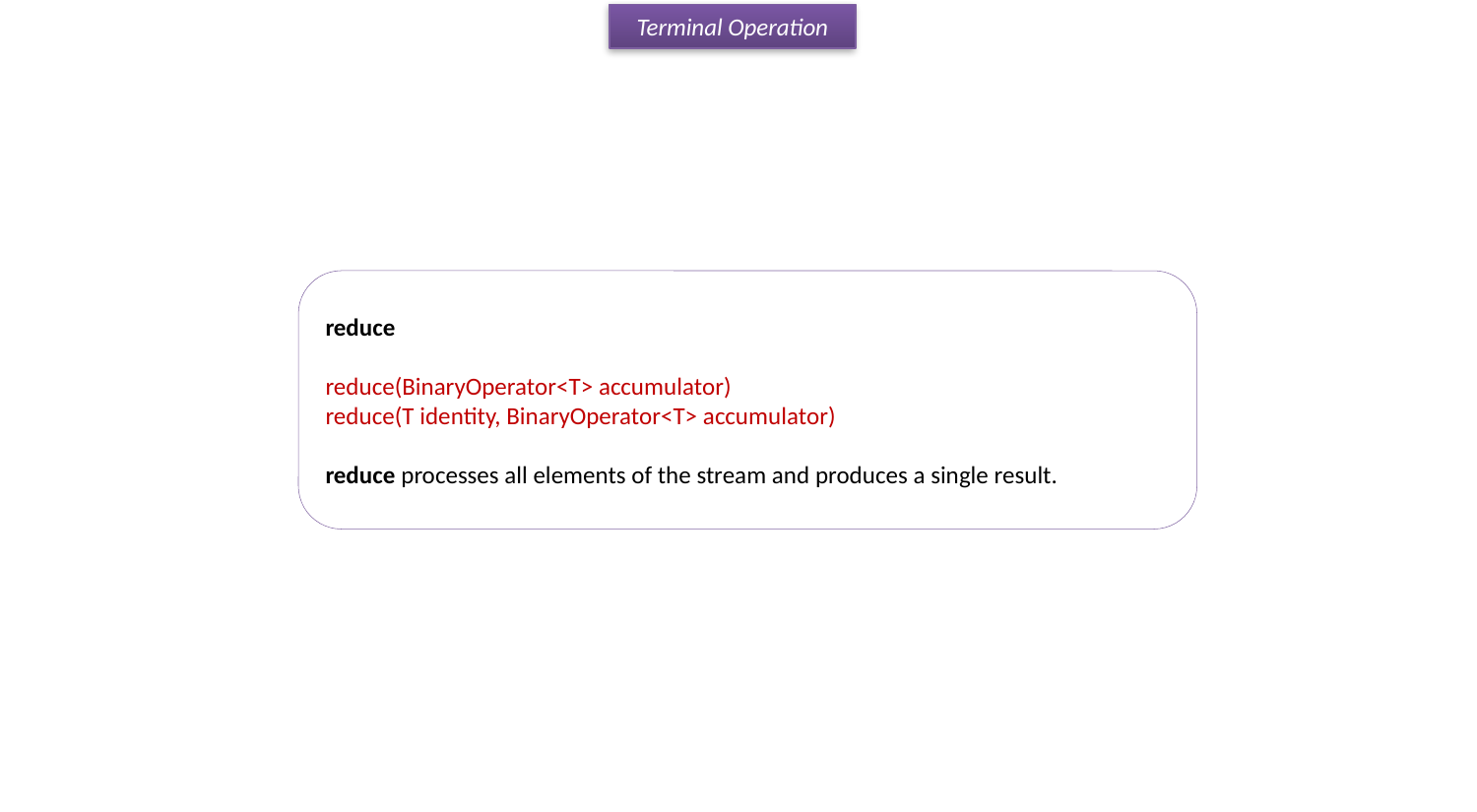

Terminal Operation
reduce
reduce(BinaryOperator<T> accumulator)
reduce(T identity, BinaryOperator<T> accumulator)
reduce processes all elements of the stream and produces a single result.